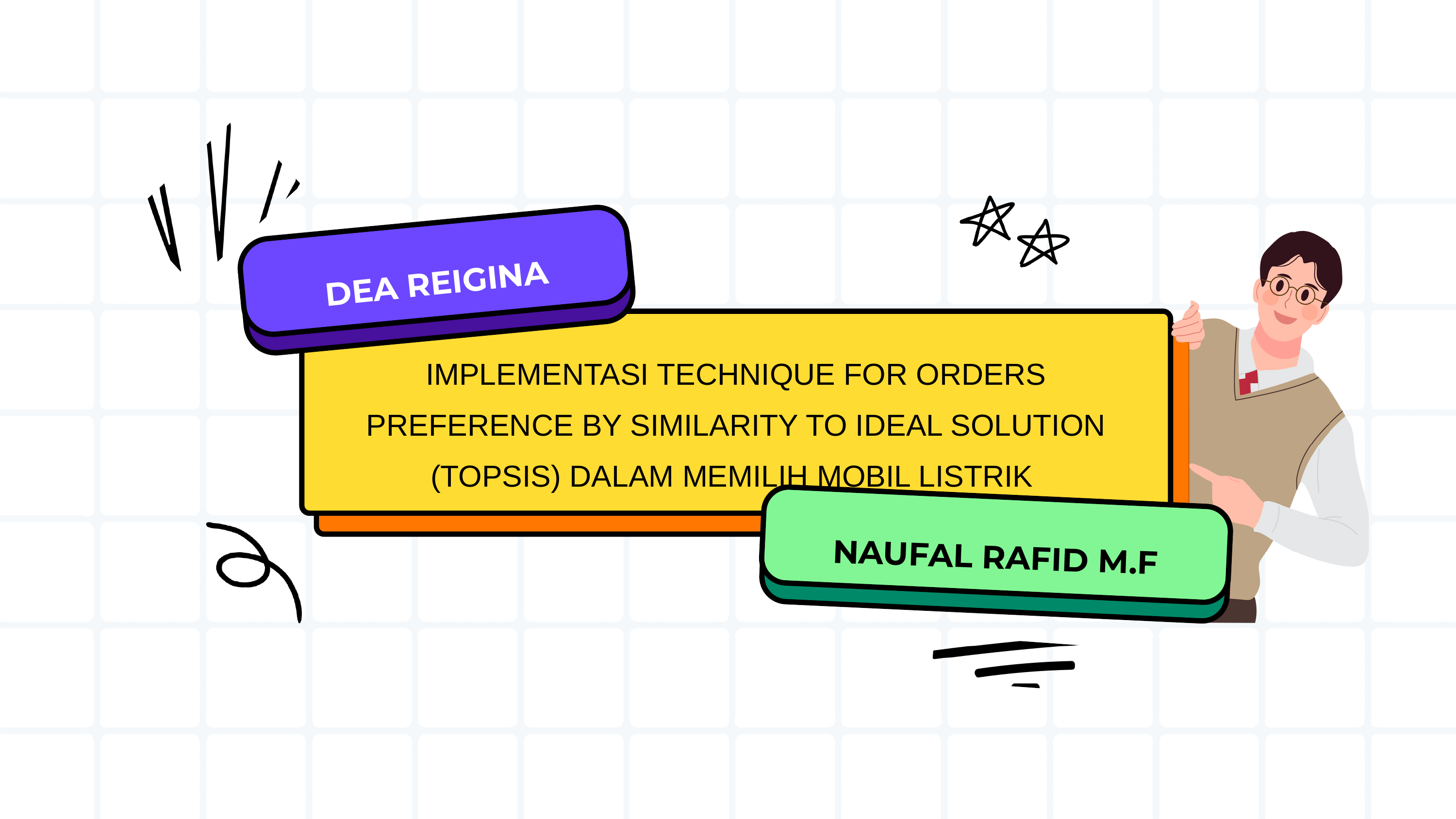

DEA REIGINA

IMPLEMENTASI TECHNIQUE FOR ORDERS PREFERENCE BY SIMILARITY TO IDEAL SOLUTION (TOPSIS) DALAM MEMILIH MOBIL LISTRIK

NAUFAL RAFID M.F